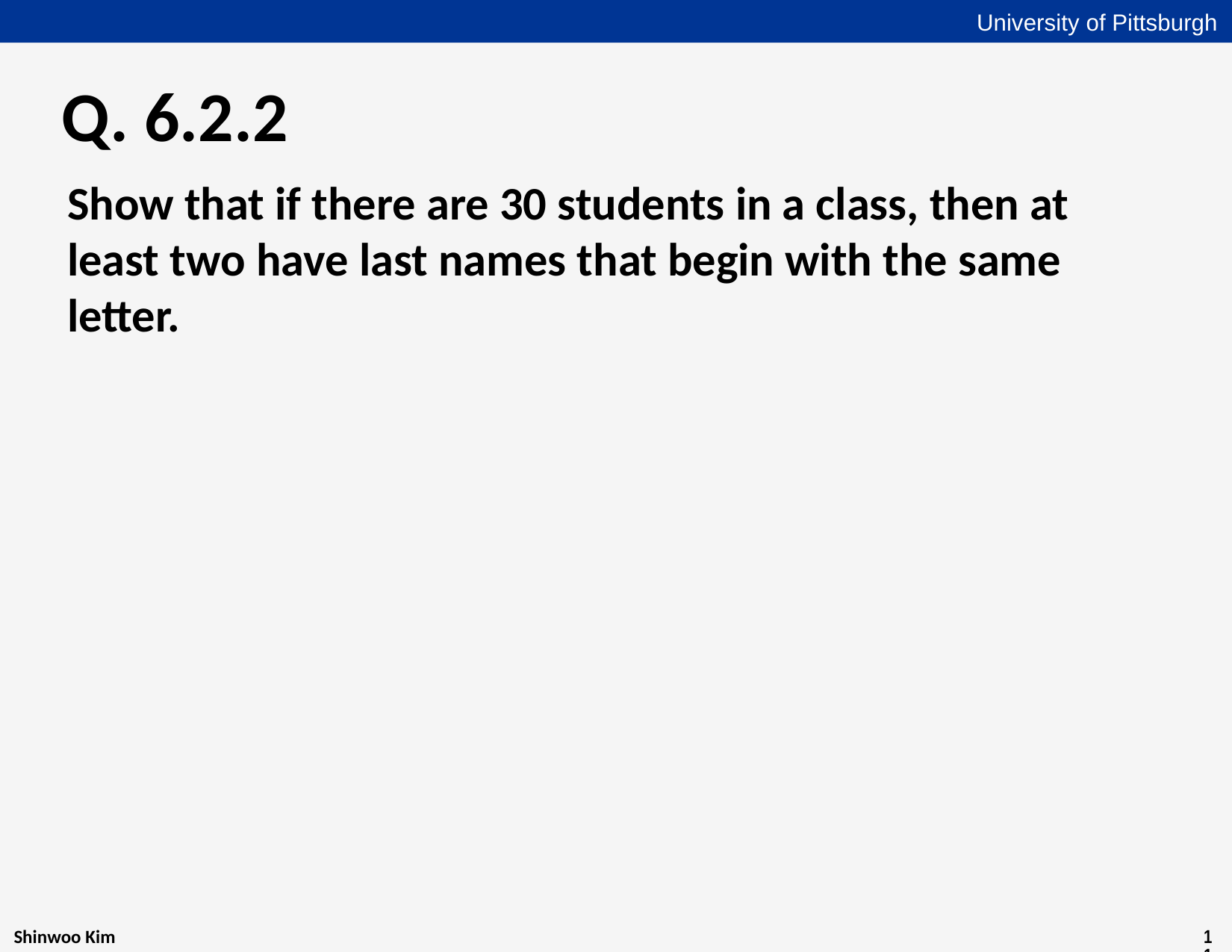

# Q. 6.2.2
Show that if there are 30 students in a class, then at least two have last names that begin with the same letter.